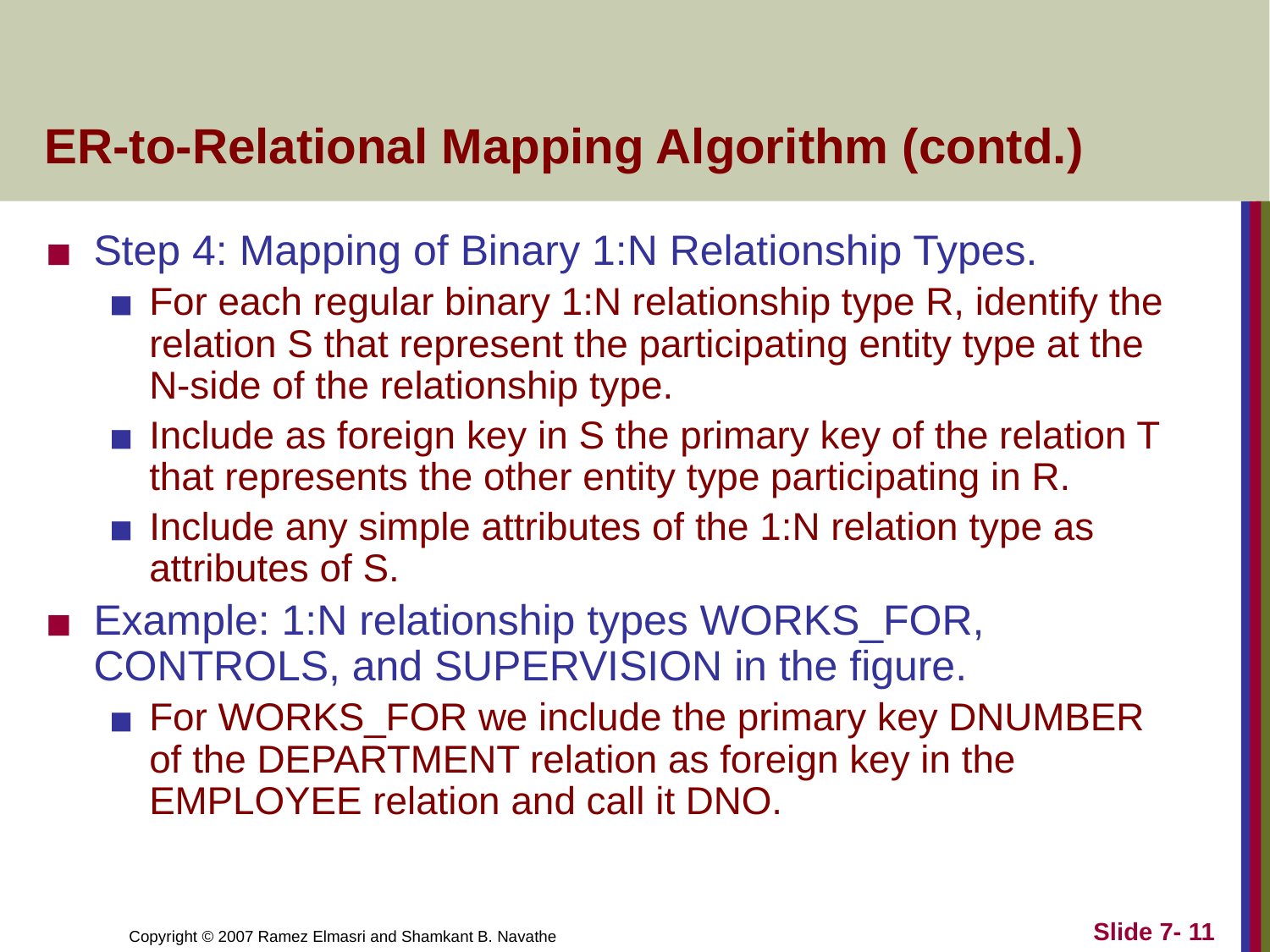

# ER-to-Relational Mapping Algorithm (contd.)
Step 4: Mapping of Binary 1:N Relationship Types.
For each regular binary 1:N relationship type R, identify the relation S that represent the participating entity type at the N-side of the relationship type.
Include as foreign key in S the primary key of the relation T that represents the other entity type participating in R.
Include any simple attributes of the 1:N relation type as attributes of S.
Example: 1:N relationship types WORKS_FOR, CONTROLS, and SUPERVISION in the figure.
For WORKS_FOR we include the primary key DNUMBER of the DEPARTMENT relation as foreign key in the EMPLOYEE relation and call it DNO.
Slide 7- 11